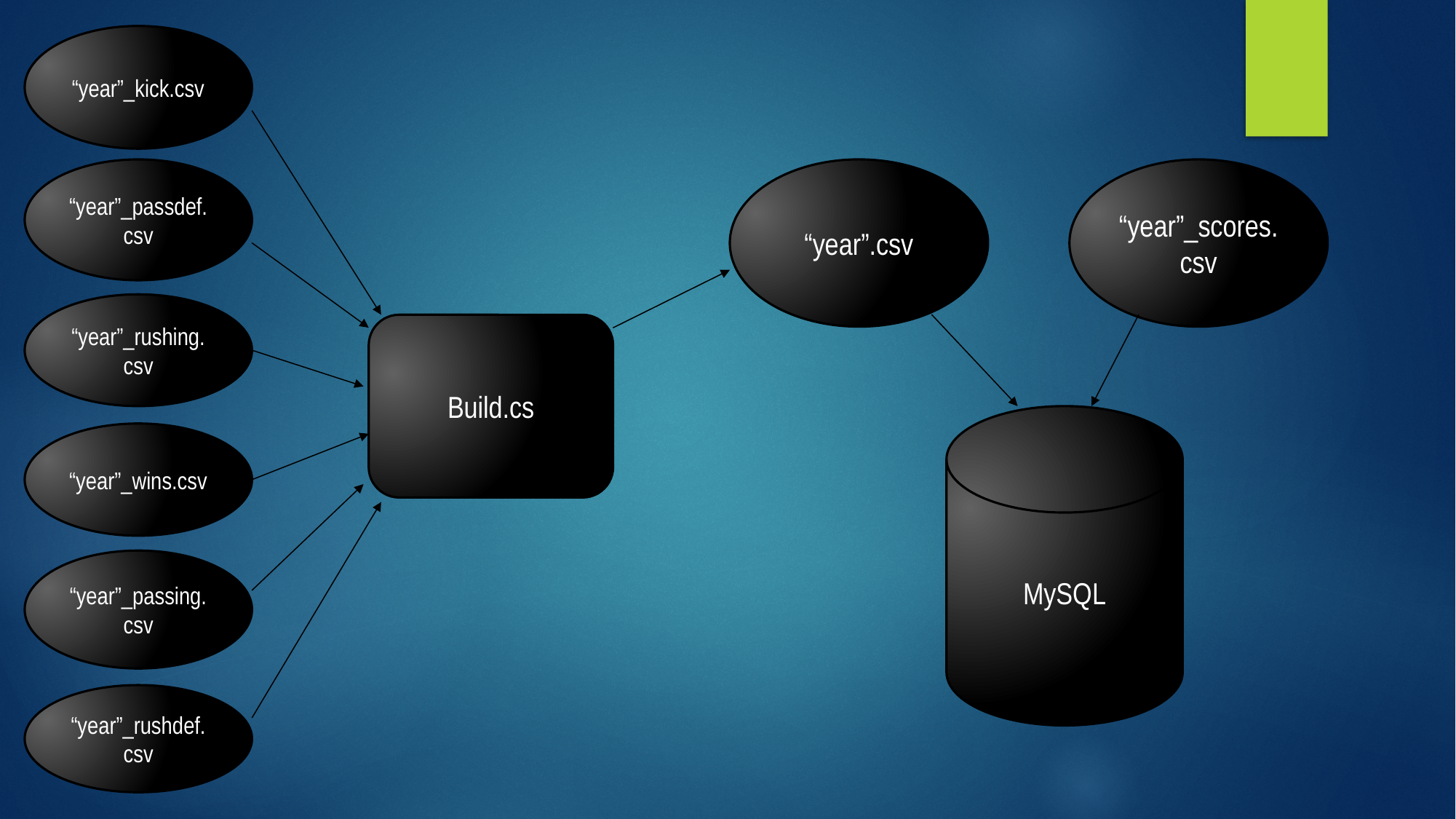

#
“year”_kick.csv
“year”_passdef.csv
“year”.csv
“year”_scores.csv
“year”_rushing.csv
Build.cs
MySQL
“year”_wins.csv
“year”_passing.csv
“year”_rushdef.csv